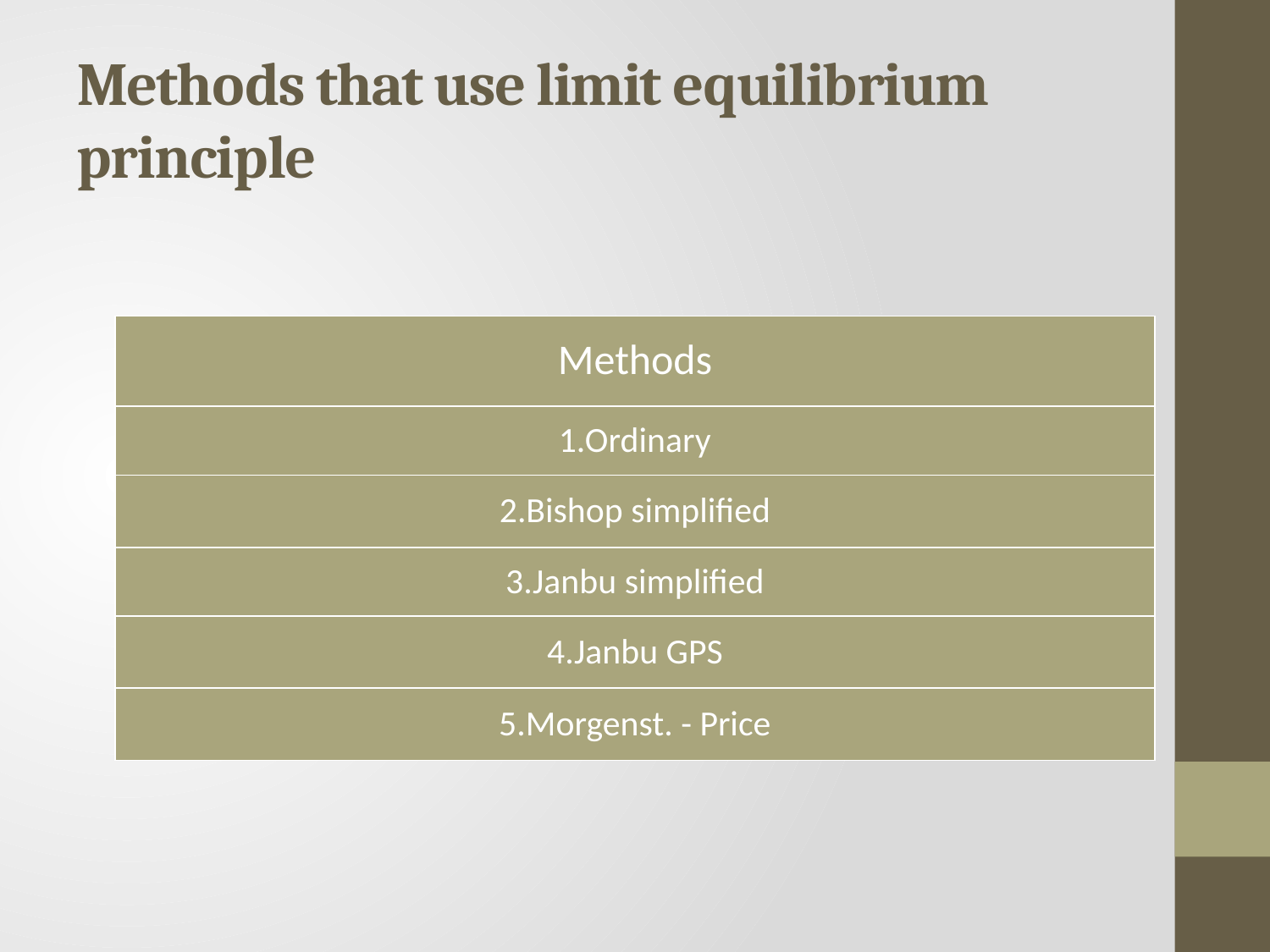

# Methods that use limit equilibrium principle
| Methods |
| --- |
| 1.Ordinary |
| 2.Bishop simplified |
| 3.Janbu simplified |
| 4.Janbu GPS |
| 5.Morgenst. - Price |